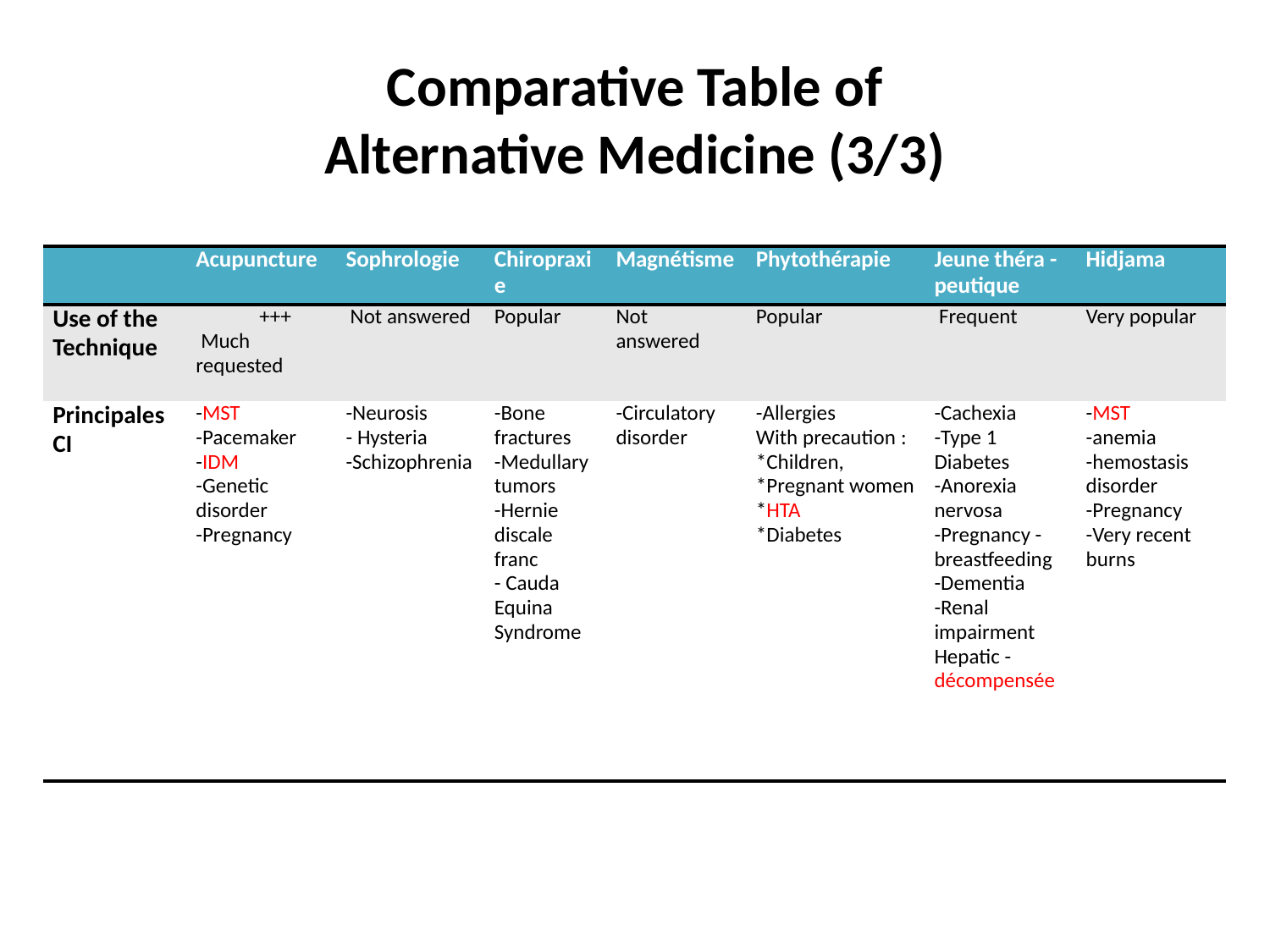

# Comparative Table of Alternative Medicine (3/3)
|  | Acupuncture | Sophrologie | Chiropraxie | Magnétisme | Phytothérapie | Jeune théra -peutique | Hidjama |
| --- | --- | --- | --- | --- | --- | --- | --- |
| Use of the Technique | +++ Much requested | Not answered | Popular | Not answered | Popular | Frequent | Very popular |
| Principales CI | -MST -Pacemaker -IDM -Genetic disorder -Pregnancy | -Neurosis - Hysteria -Schizophrenia | -Bone fractures -Medullary tumors -Hernie discale franc - Cauda Equina Syndrome | -Circulatory disorder | -Allergies With precaution : \*Children, \*Pregnant women \*HTA \*Diabetes | -Cachexia -Type 1 Diabetes -Anorexia nervosa -Pregnancy -breastfeeding -Dementia -Renal impairment Hepatic -décompensée | -MST -anemia -hemostasis disorder -Pregnancy -Very recent burns |